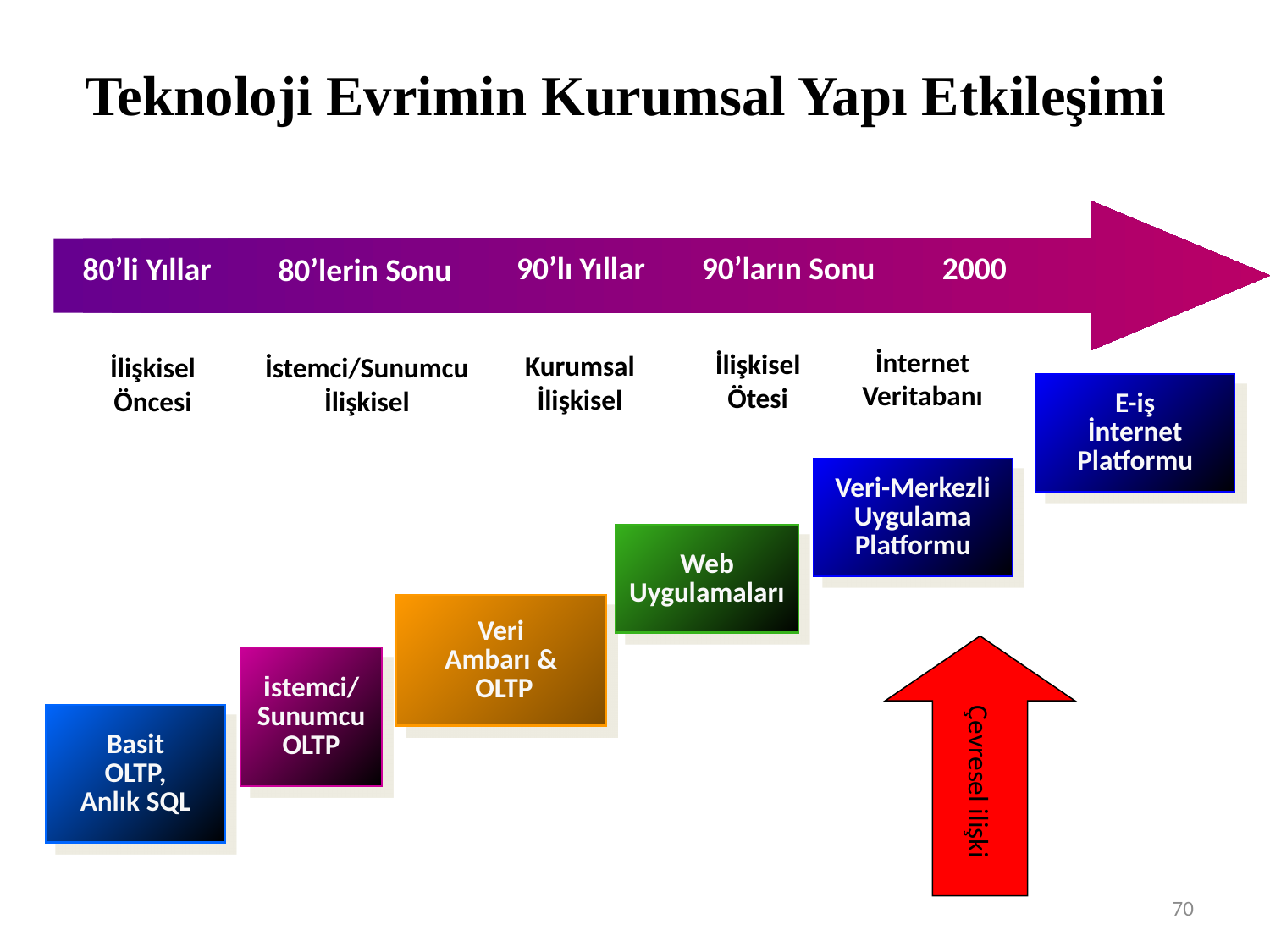

# Teknoloji Evrimin Kurumsal Yapı Etkileşimi

2000
90’lı Yıllar
90’ların Sonu
80’li Yıllar
80’lerin Sonu
İnternet
Veritabanı
İlişkisel
Ötesi
Kurumsal
İlişkisel
İlişkisel
Öncesi
İstemci/Sunumcu
İlişkisel
E-iş
İnternet
Platformu
Veri-Merkezli
Uygulama
Platformu
Web
Uygulamaları
Veri
Ambarı &
 OLTP
Çevresel ilişki
istemci/
Sunumcu
OLTP
Basit
OLTP,
Anlık SQL
70